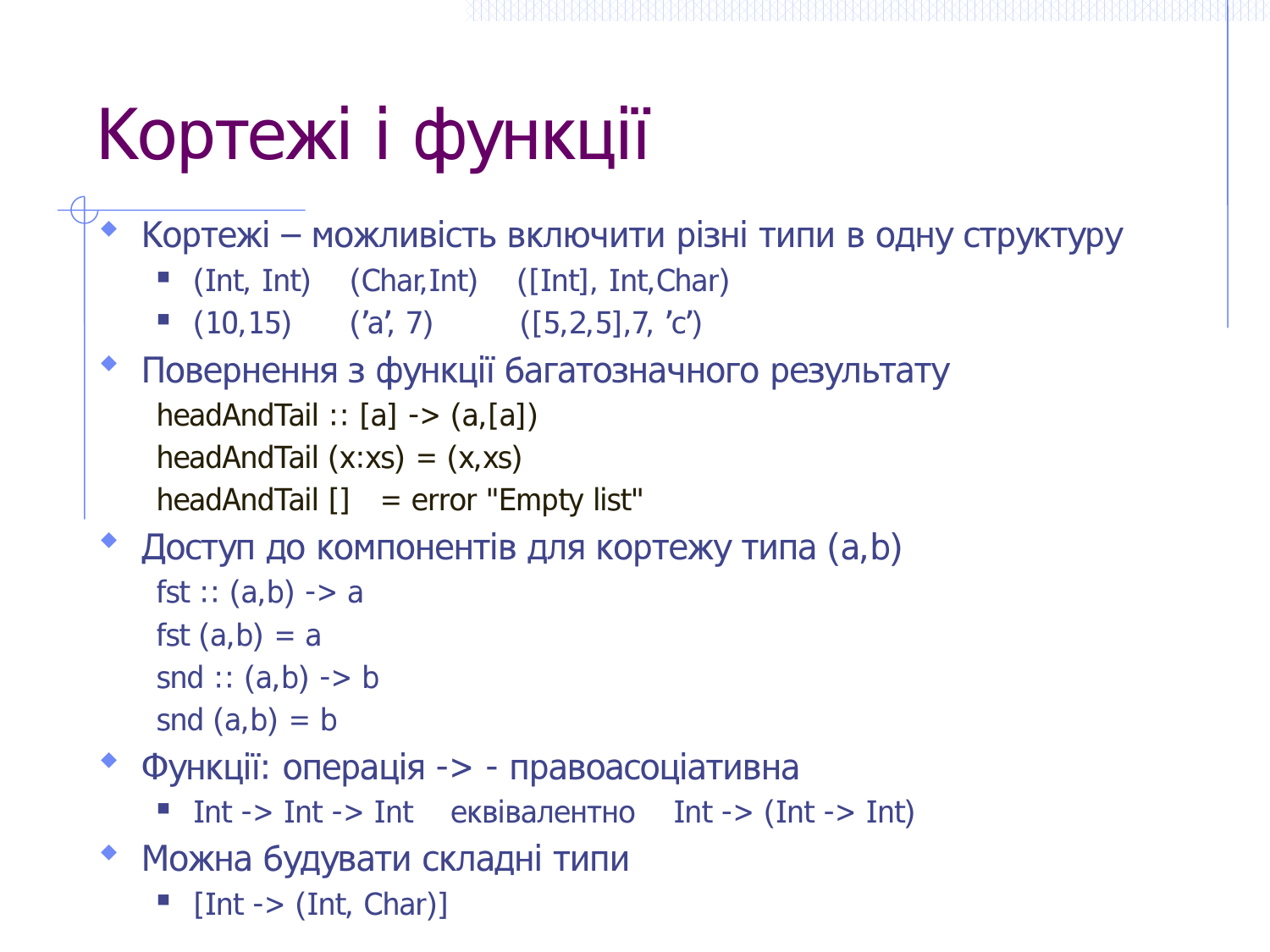

# Кортежі і функції
Кортежі – можливість включити різні типи в одну структуру
(Int, Int)    (Char,Int)    ([Int], Int,Char)
(10,15)      (’a’, 7)         ([5,2,5],7, ’c’)
Повернення з функції багатозначного результату
headAndTail :: [a] -> (a,[a])
headAndTail (x:xs) = (x,xs)
headAndTail []   = error "Empty list"
Доступ до компонентів для кортежу типа (a,b)
fst :: (a,b) -> a
fst (a,b) = a
snd :: (a,b) -> b
snd (a,b) = b
Функції: операція -> - правоасоціативна
Int -> Int -> Int    еквівалентно    Int -> (Int -> Int)
Можна будувати складні типи
[Int -> (Int, Char)]